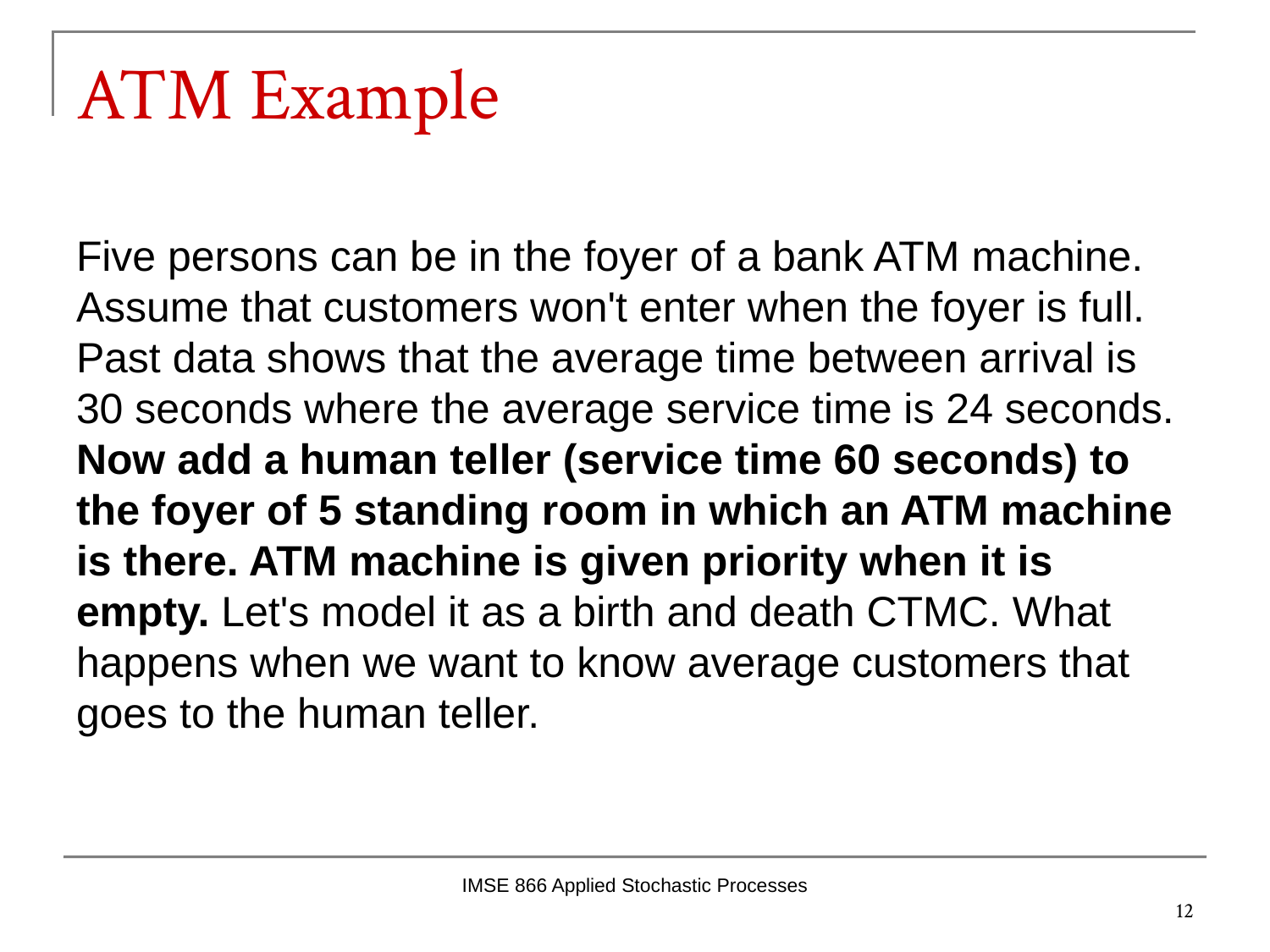

# ATM Example
Five persons can be in the foyer of a bank ATM machine. Assume that customers won't enter when the foyer is full. Past data shows that the average time between arrival is 30 seconds where the average service time is 24 seconds. Now add a human teller (service time 60 seconds) to the foyer of 5 standing room in which an ATM machine is there. ATM machine is given priority when it is empty. Let's model it as a birth and death CTMC. What happens when we want to know average customers that goes to the human teller.
IMSE 866 Applied Stochastic Processes
12